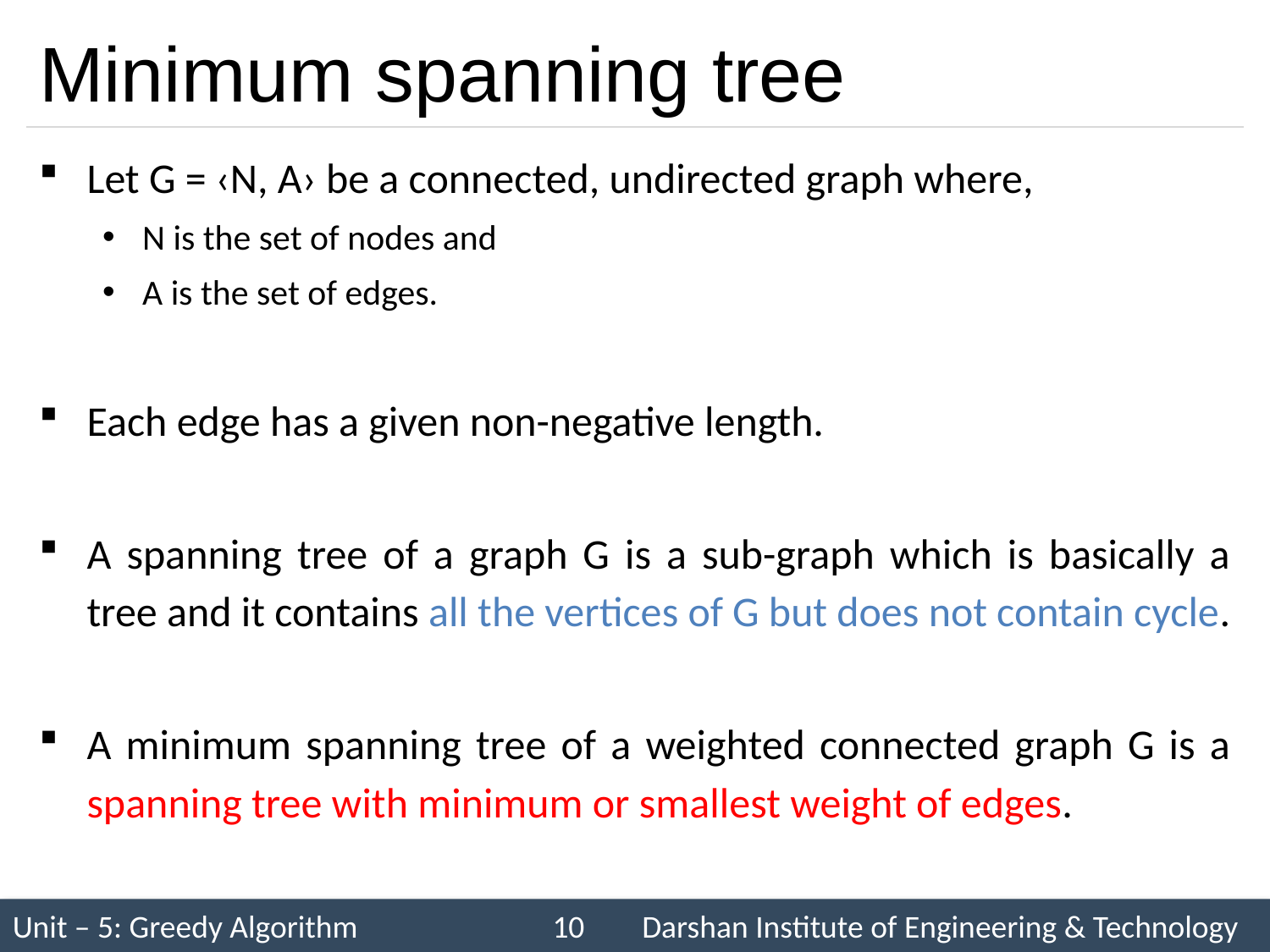

# Minimum spanning tree
Let G = ‹N, A› be a connected, undirected graph where,
N is the set of nodes and
A is the set of edges.

Each edge has a given non-negative length.

A spanning tree of a graph G is a sub-graph which is basically a tree and it contains all the vertices of G but does not contain cycle.

A minimum spanning tree of a weighted connected graph G is a spanning tree with minimum or smallest weight of edges.